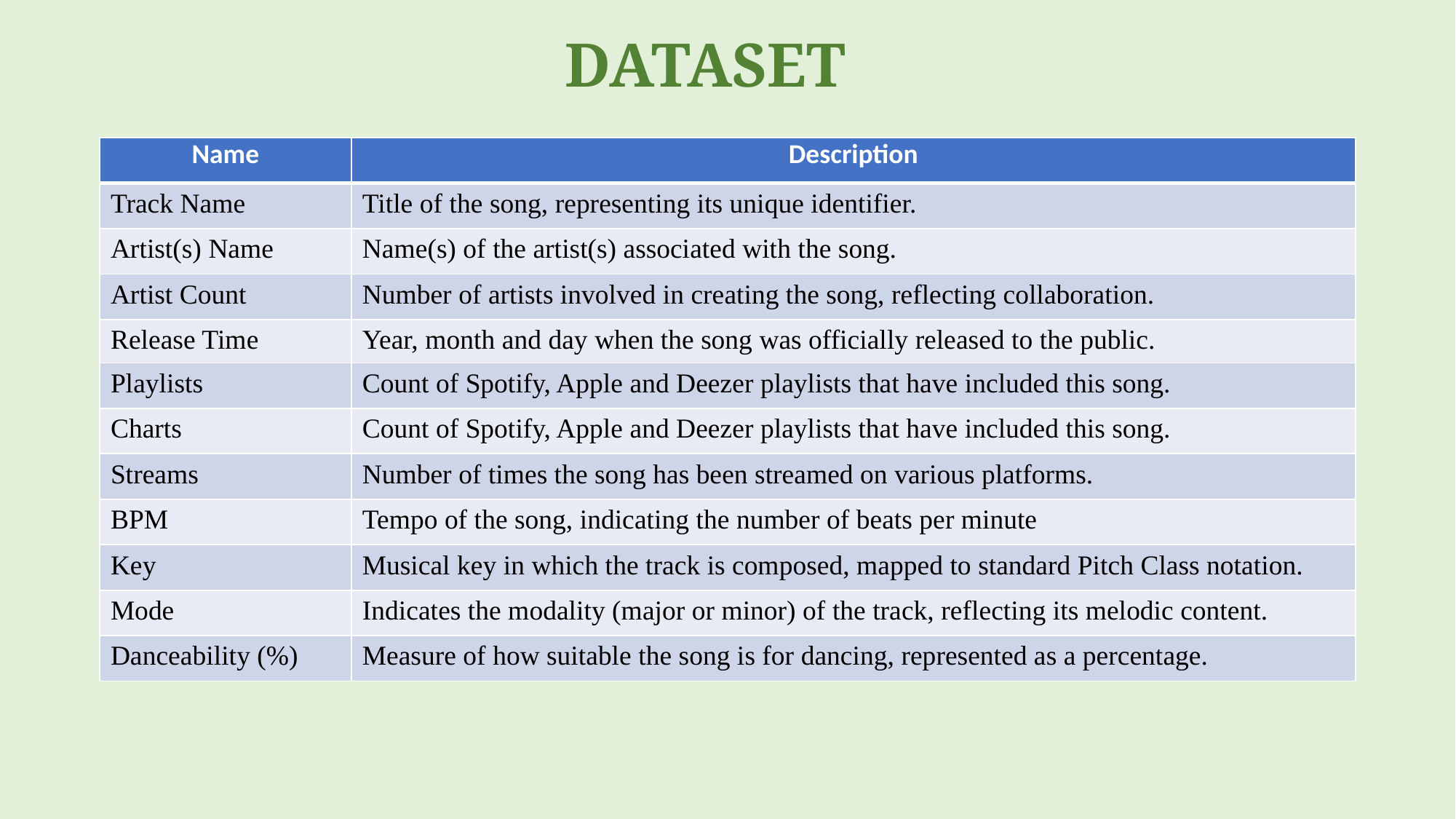

# DATASET

| Name | Description |
| --- | --- |
| Track Name | Title of the song, representing its unique identifier. |
| Artist(s) Name | Name(s) of the artist(s) associated with the song. |
| Artist Count | Number of artists involved in creating the song, reflecting collaboration. |
| Release Time | Year, month and day when the song was officially released to the public. |
| Playlists | Count of Spotify, Apple and Deezer playlists that have included this song. |
| Charts | Count of Spotify, Apple and Deezer playlists that have included this song. |
| Streams | Number of times the song has been streamed on various platforms. |
| BPM | Tempo of the song, indicating the number of beats per minute |
| Key | Musical key in which the track is composed, mapped to standard Pitch Class notation. |
| Mode | Indicates the modality (major or minor) of the track, reflecting its melodic content. |
| Danceability (%) | Measure of how suitable the song is for dancing, represented as a percentage. |